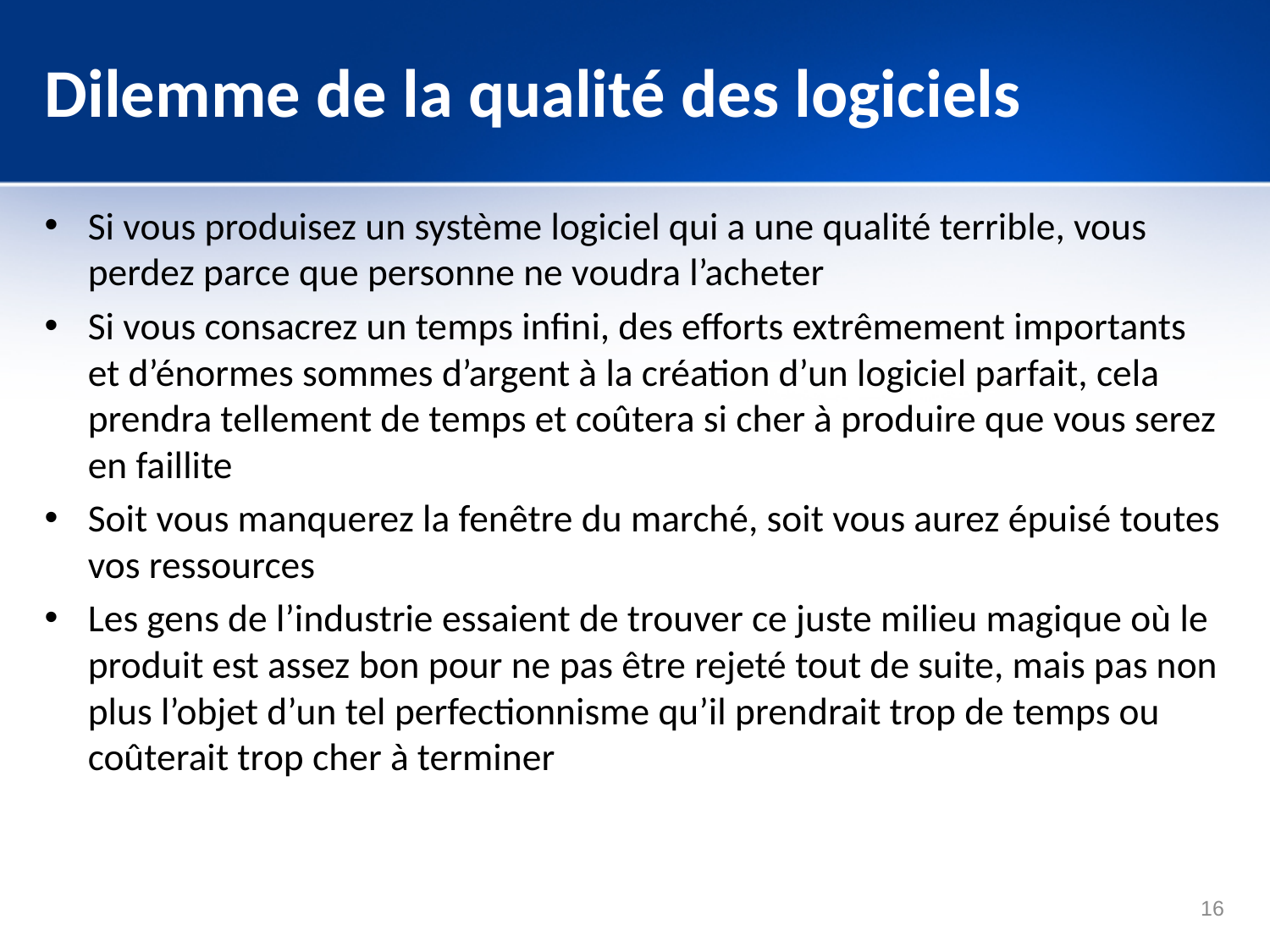

# Dilemme de la qualité des logiciels

Si vous produisez un système logiciel qui a une qualité terrible, vous perdez parce que personne ne voudra l’acheter
Si vous consacrez un temps infini, des efforts extrêmement importants et d’énormes sommes d’argent à la création d’un logiciel parfait, cela prendra tellement de temps et coûtera si cher à produire que vous serez en faillite
Soit vous manquerez la fenêtre du marché, soit vous aurez épuisé toutes vos ressources
Les gens de l’industrie essaient de trouver ce juste milieu magique où le produit est assez bon pour ne pas être rejeté tout de suite, mais pas non plus l’objet d’un tel perfectionnisme qu’il prendrait trop de temps ou coûterait trop cher à terminer
16